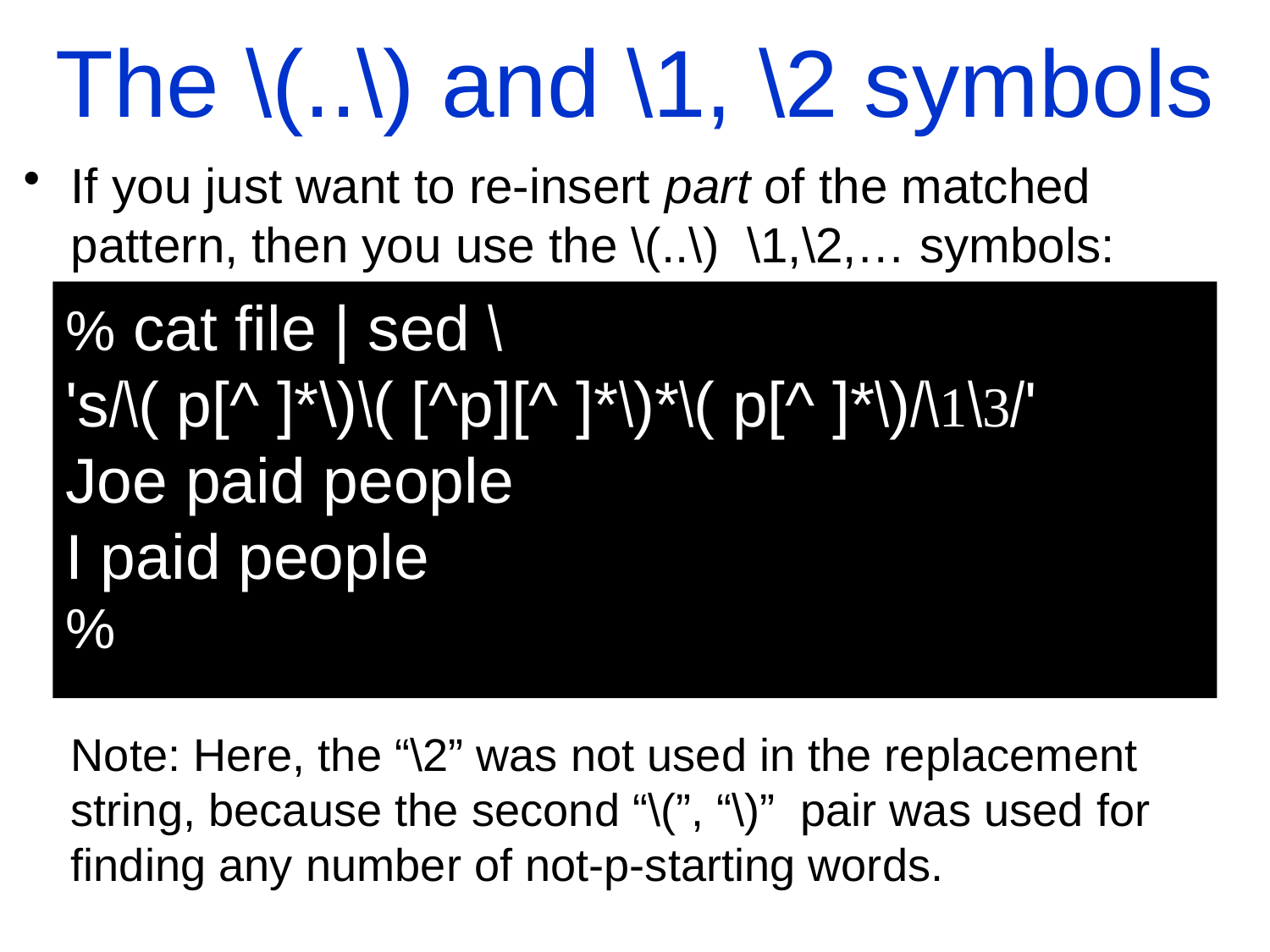

# The \(..\) and \1, \2 symbols
If you just want to re-insert part of the matched pattern, then you use the \(..\)  \1,\2,… symbols:
% cat file | sed \
's/\( p[^ ]*\)\( [^p][^ ]*\)*\( p[^ ]*\)/\1\3/'
Joe paid people
I paid people
%
	Note: Here, the “\2” was not used in the replacement string, because the second “\(”, “\)”  pair was used for finding any number of not-p-starting words.